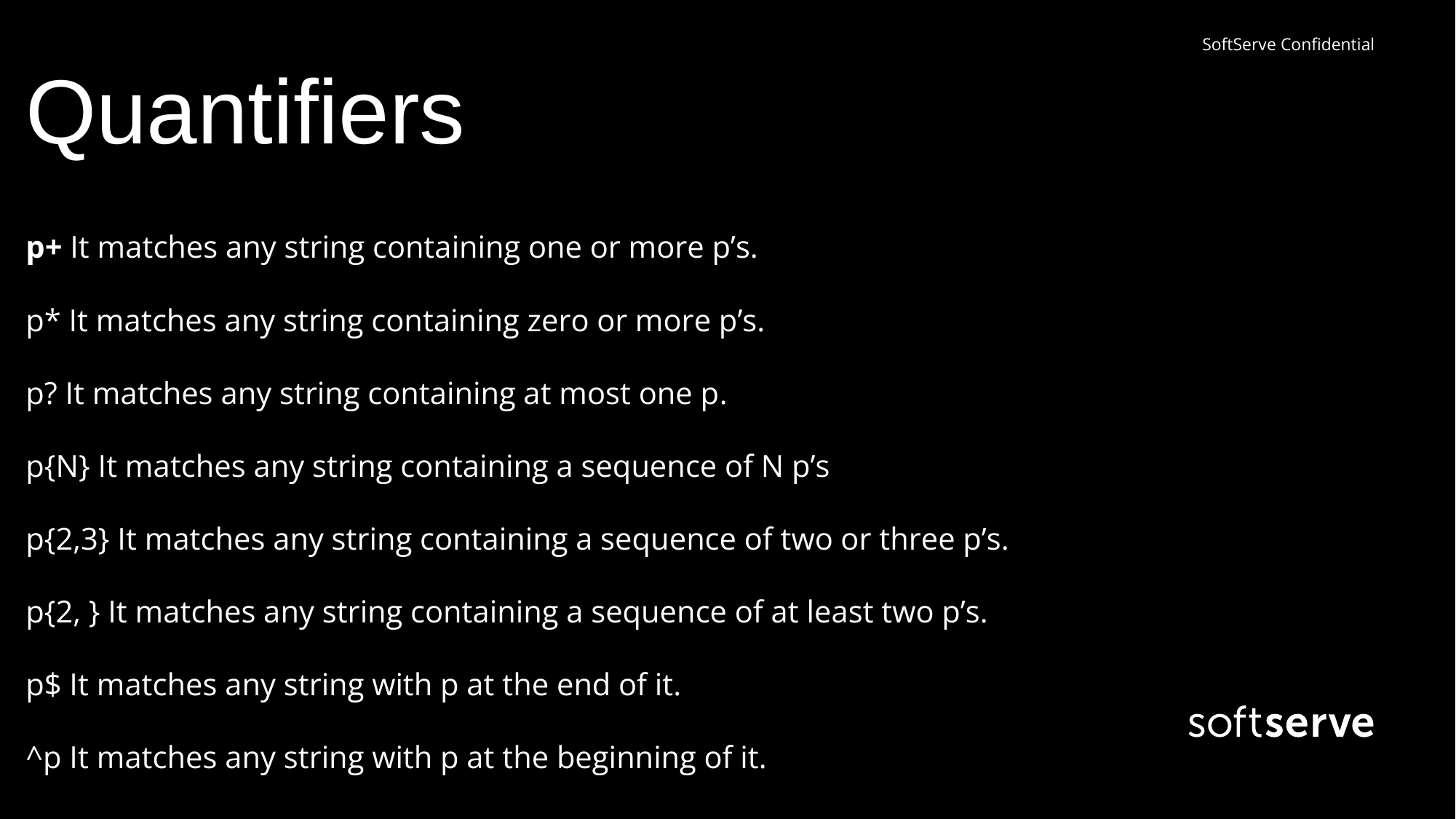

# Quantifiers
p+ It matches any string containing one or more p’s.
p* It matches any string containing zero or more p’s.
p? It matches any string containing at most one p.
p{N} It matches any string containing a sequence of N p’s
p{2,3} It matches any string containing a sequence of two or three p’s.
p{2, } It matches any string containing a sequence of at least two p’s.
p$ It matches any string with p at the end of it.
^p It matches any string with p at the beginning of it.